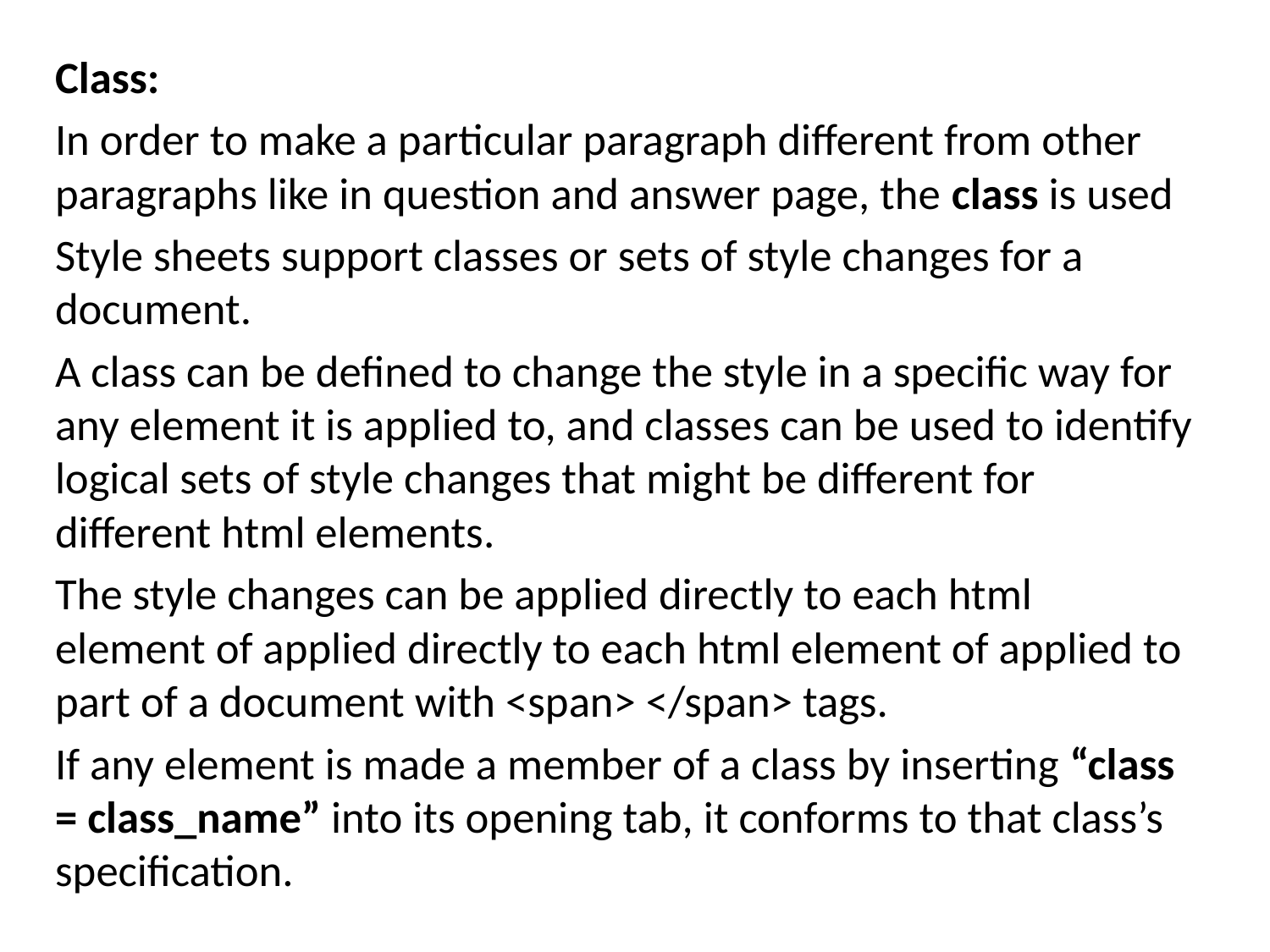

Class:
In order to make a particular paragraph different from other paragraphs like in question and answer page, the class is used
Style sheets support classes or sets of style changes for a document.
A class can be defined to change the style in a specific way for any element it is applied to, and classes can be used to identify logical sets of style changes that might be different for different html elements.
The style changes can be applied directly to each html element of applied directly to each html element of applied to part of a document with <span> </span> tags.
If any element is made a member of a class by inserting “class = class_name” into its opening tab, it conforms to that class’s specification.